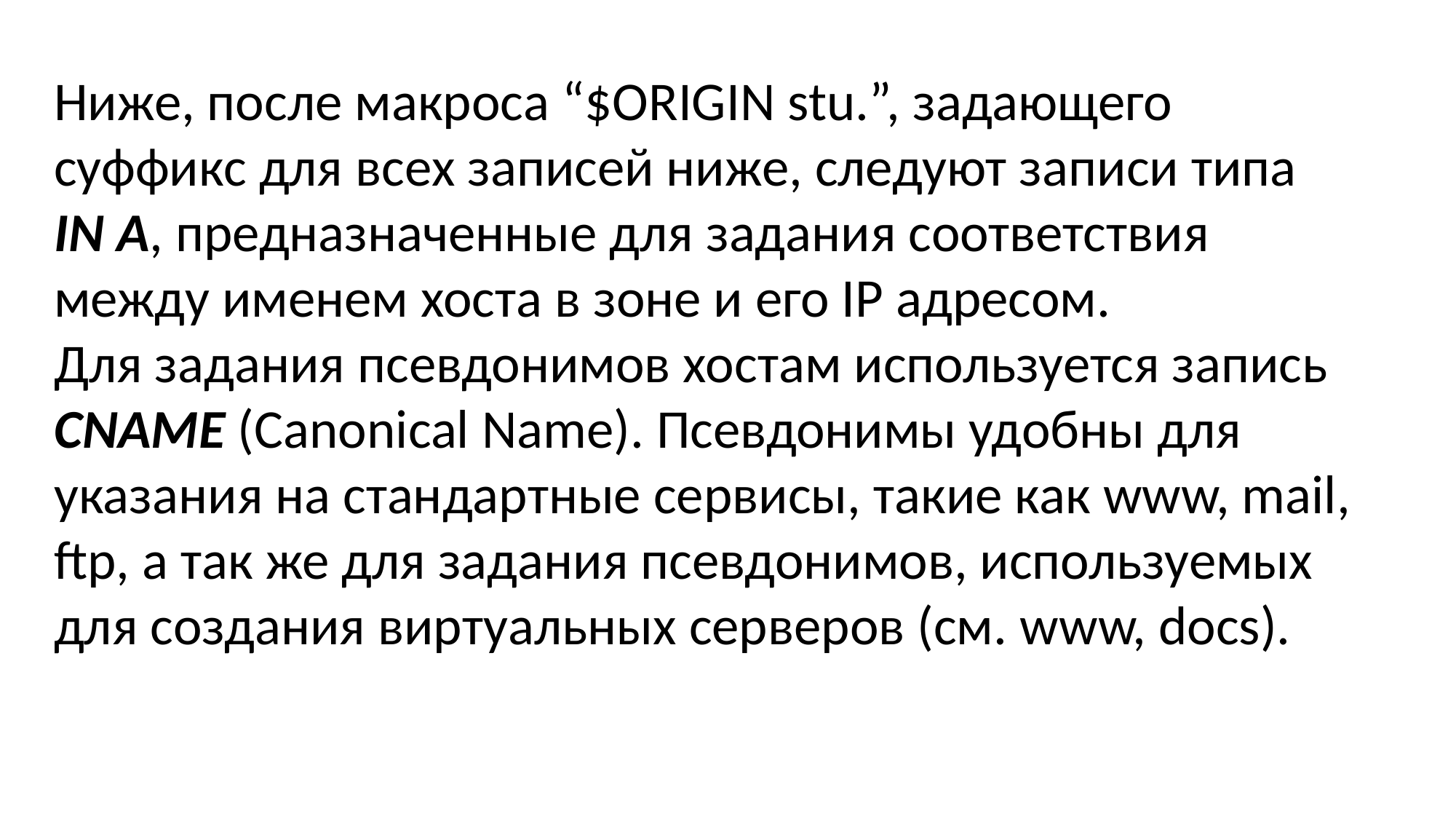

Ниже, после макроса “$ORIGIN stu.”, задающего суффикс для всех записей ниже, следуют записи типа IN A, предназначенные для задания соответствия между именем хоста в зоне и его IP адресом.
Для задания псевдонимов хостам используется запись CNAME (Canonical Name). Псевдонимы удобны для указания на стандартные сервисы, такие как www, mail, ftp, а так же для задания псевдонимов, используемых для создания виртуальных серверов (см. www, docs).